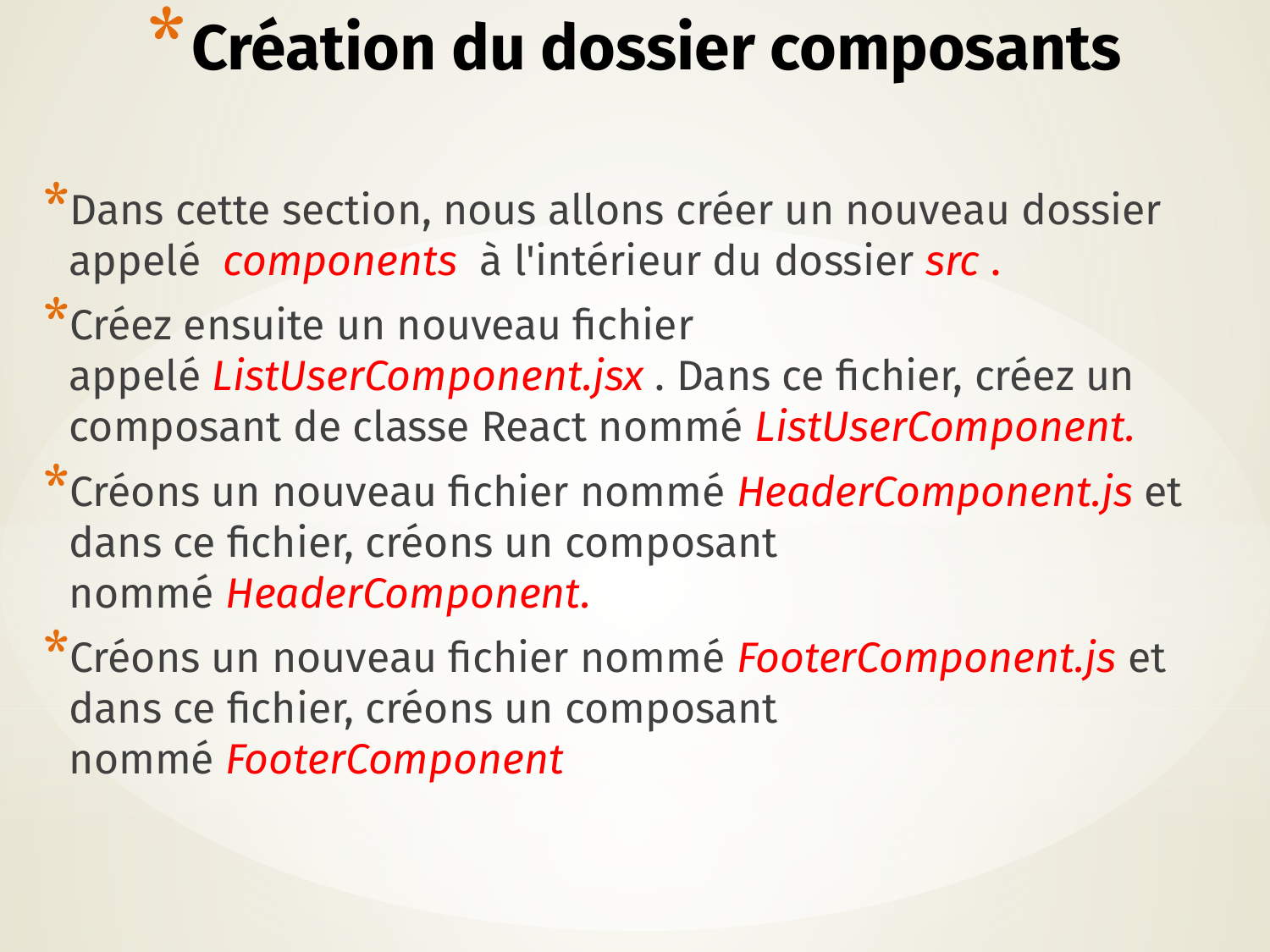

# Création du dossier composants
Dans cette section, nous allons créer un nouveau dossier appelé  components  à l'intérieur du dossier src .
Créez ensuite un nouveau fichier appelé ListUserComponent.jsx . Dans ce fichier, créez un composant de classe React nommé ListUserComponent.
Créons un nouveau fichier nommé HeaderComponent.js et dans ce fichier, créons un composant nommé HeaderComponent.
Créons un nouveau fichier nommé FooterComponent.js et dans ce fichier, créons un composant nommé FooterComponent